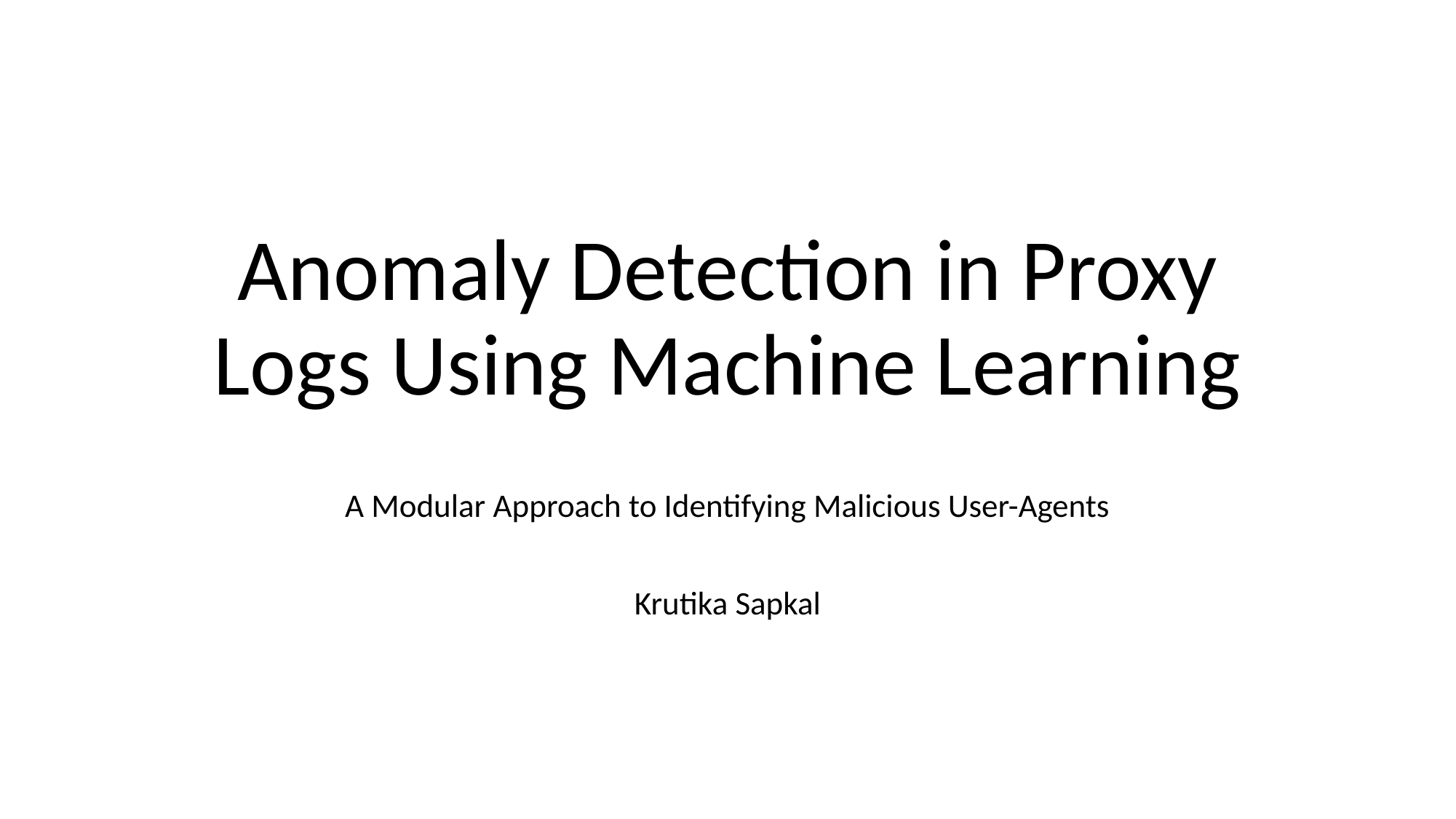

# Anomaly Detection in Proxy Logs Using Machine Learning

A Modular Approach to Identifying Malicious User-Agents

Krutika Sapkal